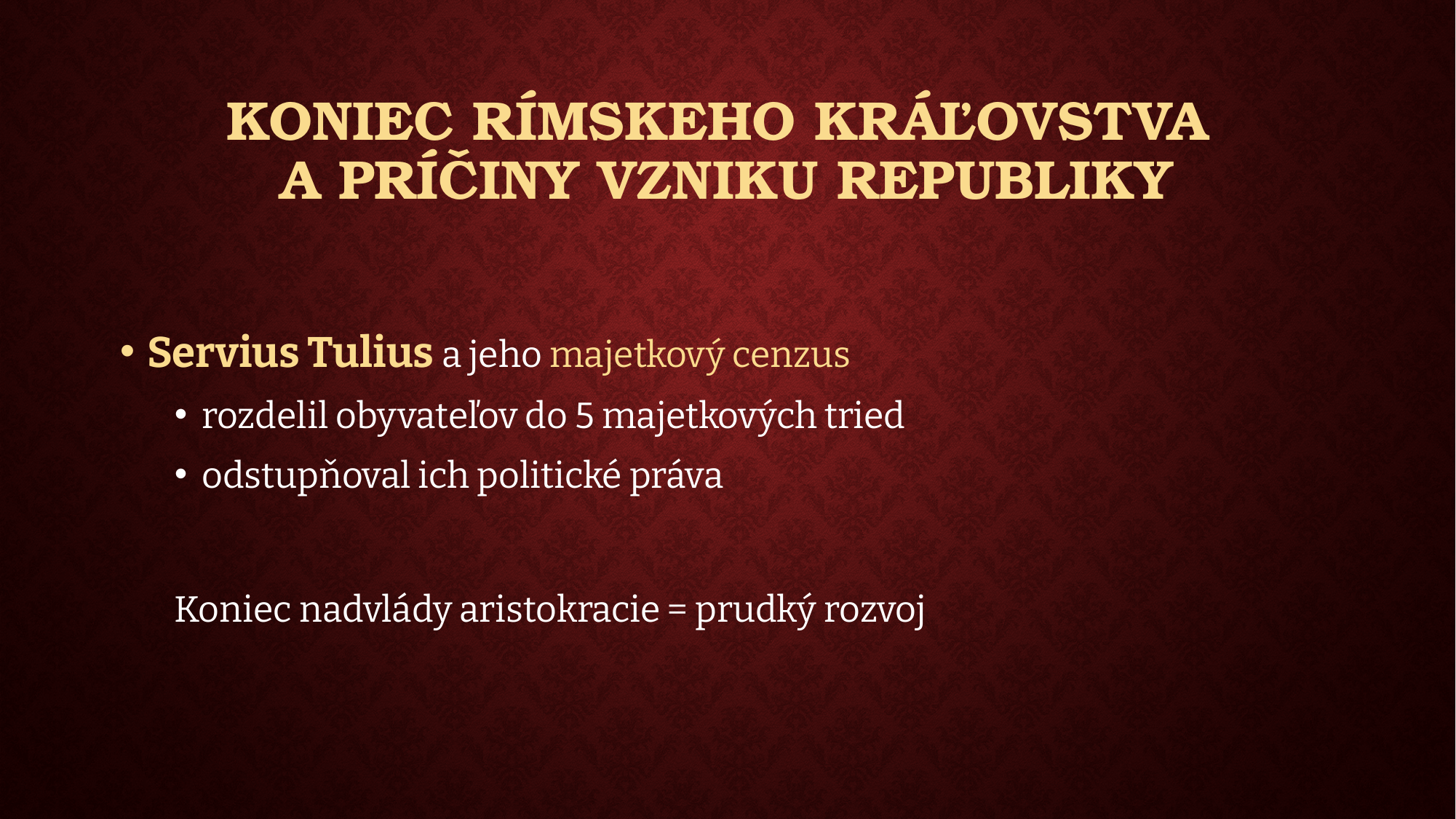

# Koniec Rímskeho kráľovstva a príčiny vzniku republiky

Servius Tulius a jeho majetkový cenzus
rozdelil obyvateľov do 5 majetkových tried
odstupňoval ich politické práva

Koniec nadvlády aristokracie = prudký rozvoj